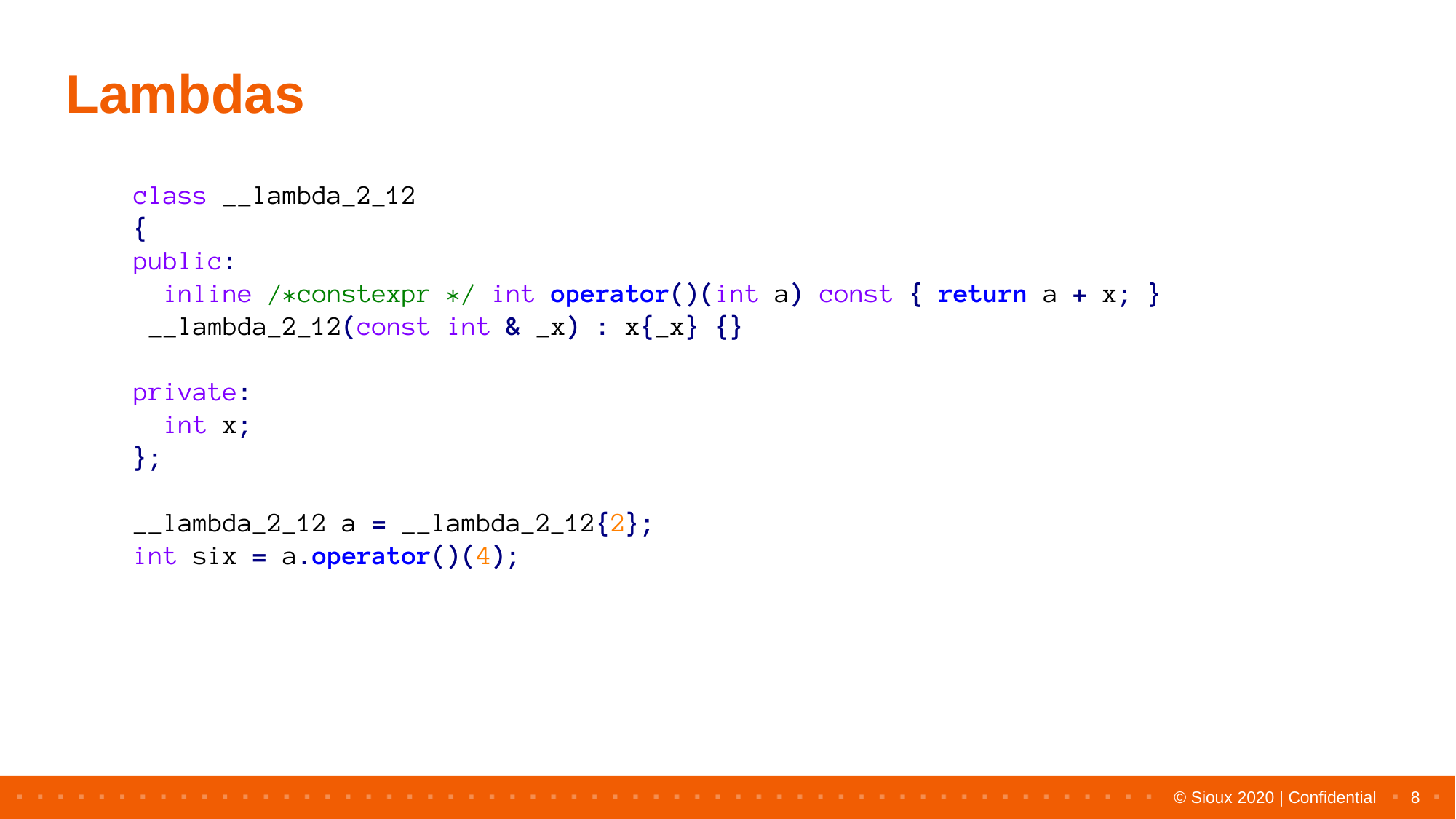

# Lambdas
class __lambda_2_12
{
public:
  inline /*constexpr */ int operator()(int a) const { return a + x; }
 __lambda_2_12(const int & _x) : x{_x} {}
private:
  int x;
};
__lambda_2_12 a = __lambda_2_12{2};
int six = a.operator()(4);
8
© Sioux 2020 | Confidential